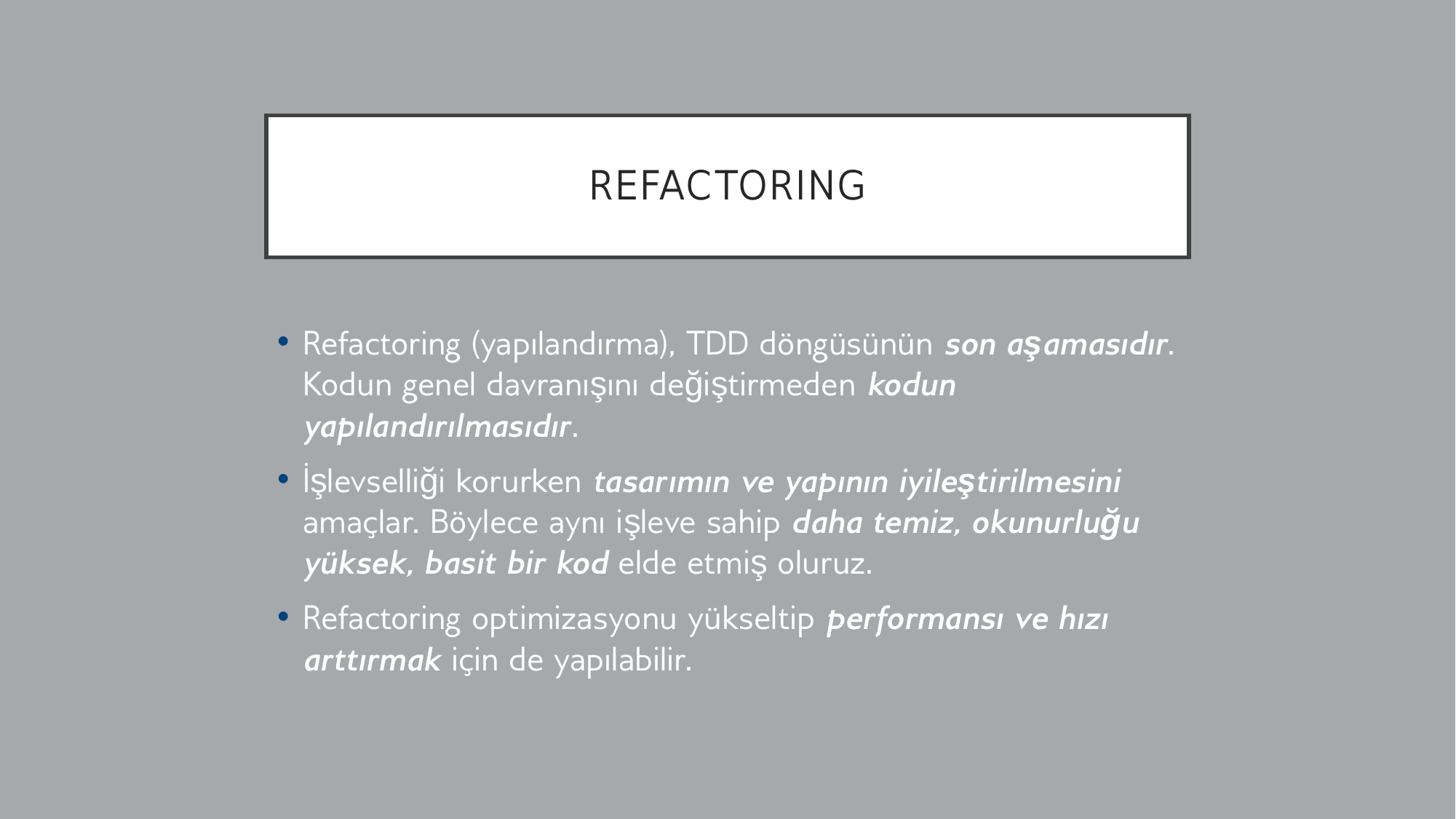

# REFACTORING
Refactoring (yapılandırma), TDD döngüsünün son aşamasıdır. Kodun genel davranışını değiştirmeden kodun yapılandırılmasıdır.
İşlevselliği korurken tasarımın ve yapının iyileştirilmesini amaçlar. Böylece aynı işleve sahip daha temiz, okunurluğu yüksek, basit bir kod elde etmiş oluruz.
Refactoring optimizasyonu yükseltip performansı ve hızı arttırmak için de yapılabilir.